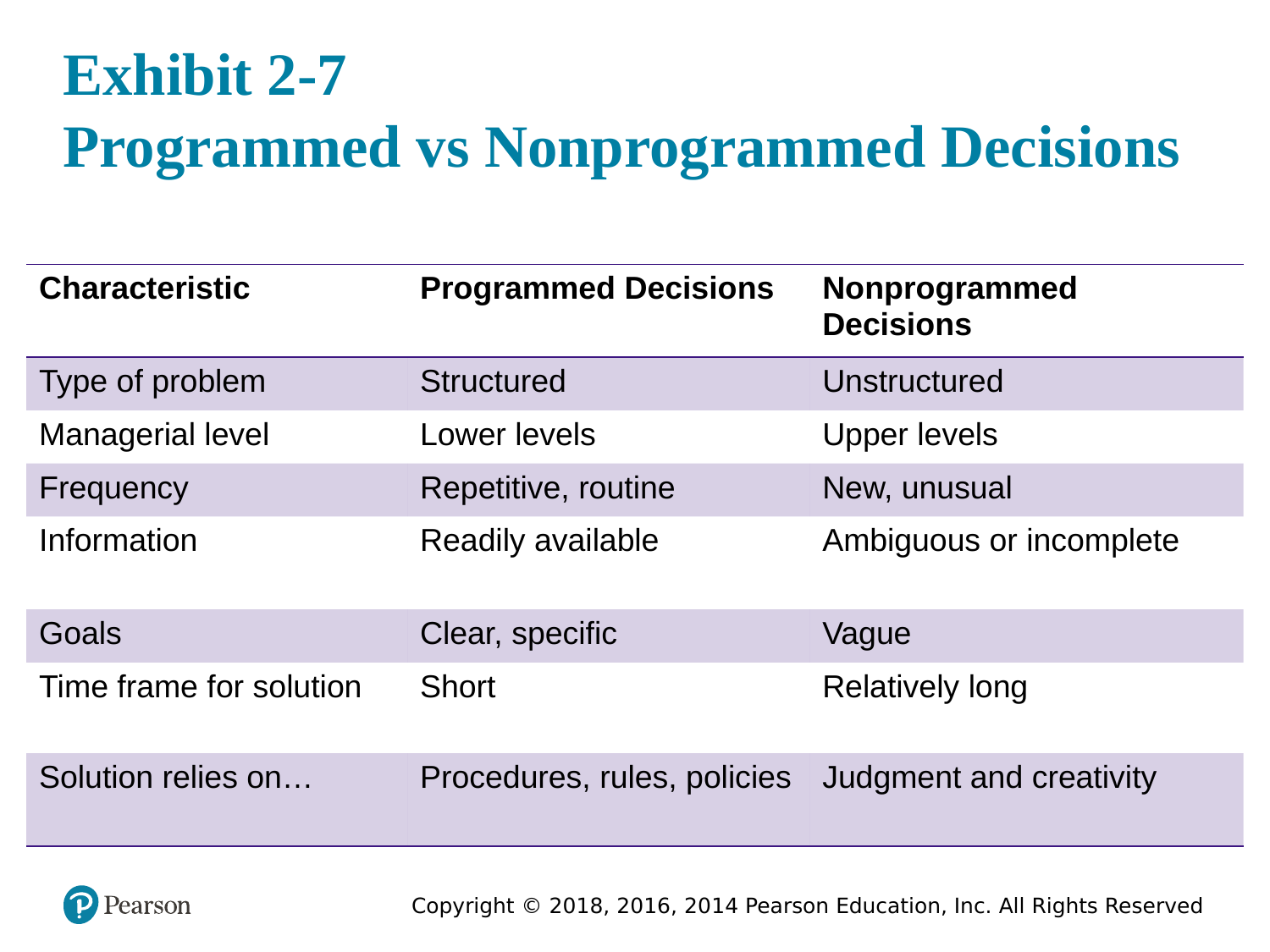

# Exhibit 2-7 Programmed vs Nonprogrammed Decisions
| Characteristic | Programmed Decisions | Nonprogrammed Decisions |
| --- | --- | --- |
| Type of problem | Structured | Unstructured |
| Managerial level | Lower levels | Upper levels |
| Frequency | Repetitive, routine | New, unusual |
| Information | Readily available | Ambiguous or incomplete |
| Goals | Clear, specific | Vague |
| Time frame for solution | Short | Relatively long |
| Solution relies on… | Procedures, rules, policies | Judgment and creativity |